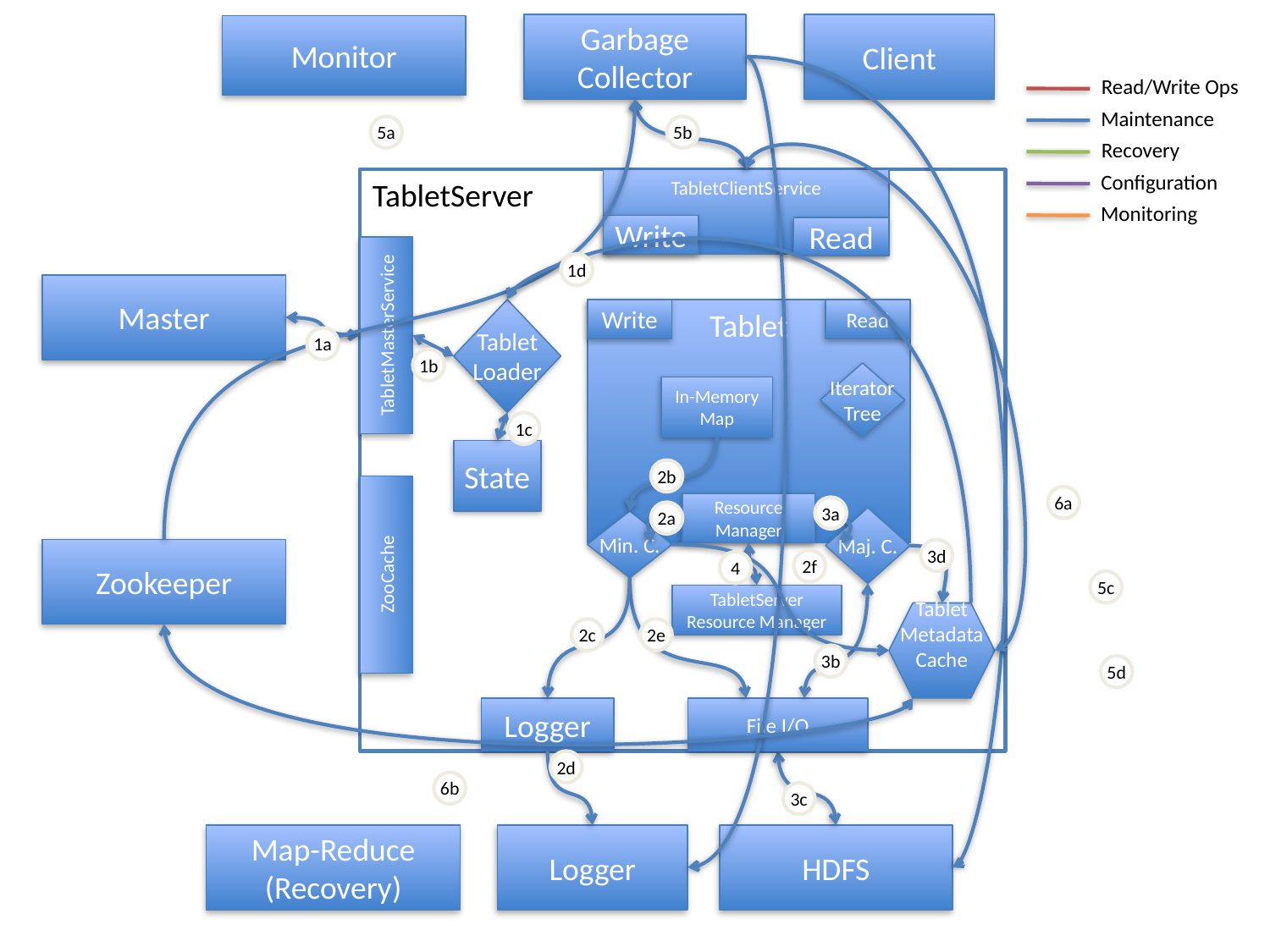

Client
Garbage Collector
Monitor
Read/Write Ops
Maintenance
5a
5b
Recovery
Configuration
TabletServer
TabletClientService
Monitoring
Write
Read
1d
Master
Tablet
Loader
Tablet
Write
Read
TabletMasterService
1a
1b
Iterator
Tree
In-Memory Map
1c
State
2b
6a
Resource Manager
3a
2a
Maj. C.
Min. C.
Zookeeper
3d
ZooCache
2f
4
5c
TabletServer Resource Manager
Tablet
Metadata
Cache

2e
2c
3b
5d
Logger
File I/O
2d
6b
3c
Map-Reduce
(Recovery)
Logger
HDFS